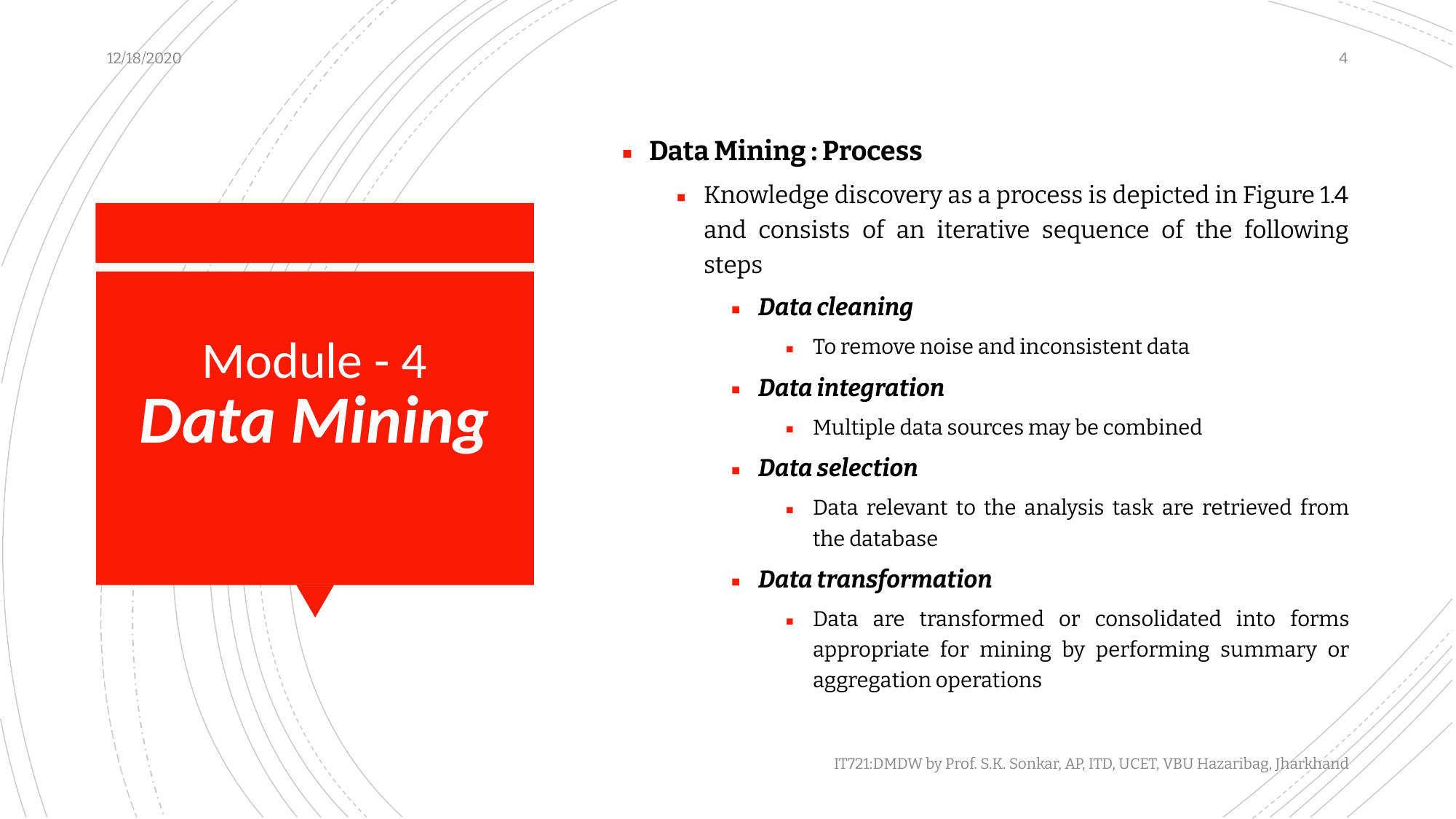

12/18/2020
4
Data Mining : Process
Knowledge discovery as a process is depicted in Figure 1.4 and consists of an iterative sequence of the following steps
Data cleaning
To remove noise and inconsistent data
Data integration
Multiple data sources may be combined
Data selection
Data relevant to the analysis task are retrieved from the database
Data transformation
Data are transformed or consolidated into forms appropriate for mining by performing summary or aggregation operations
# Module - 4 Data Mining
IT721:DMDW by Prof. S.K. Sonkar, AP, ITD, UCET, VBU Hazaribag, Jharkhand